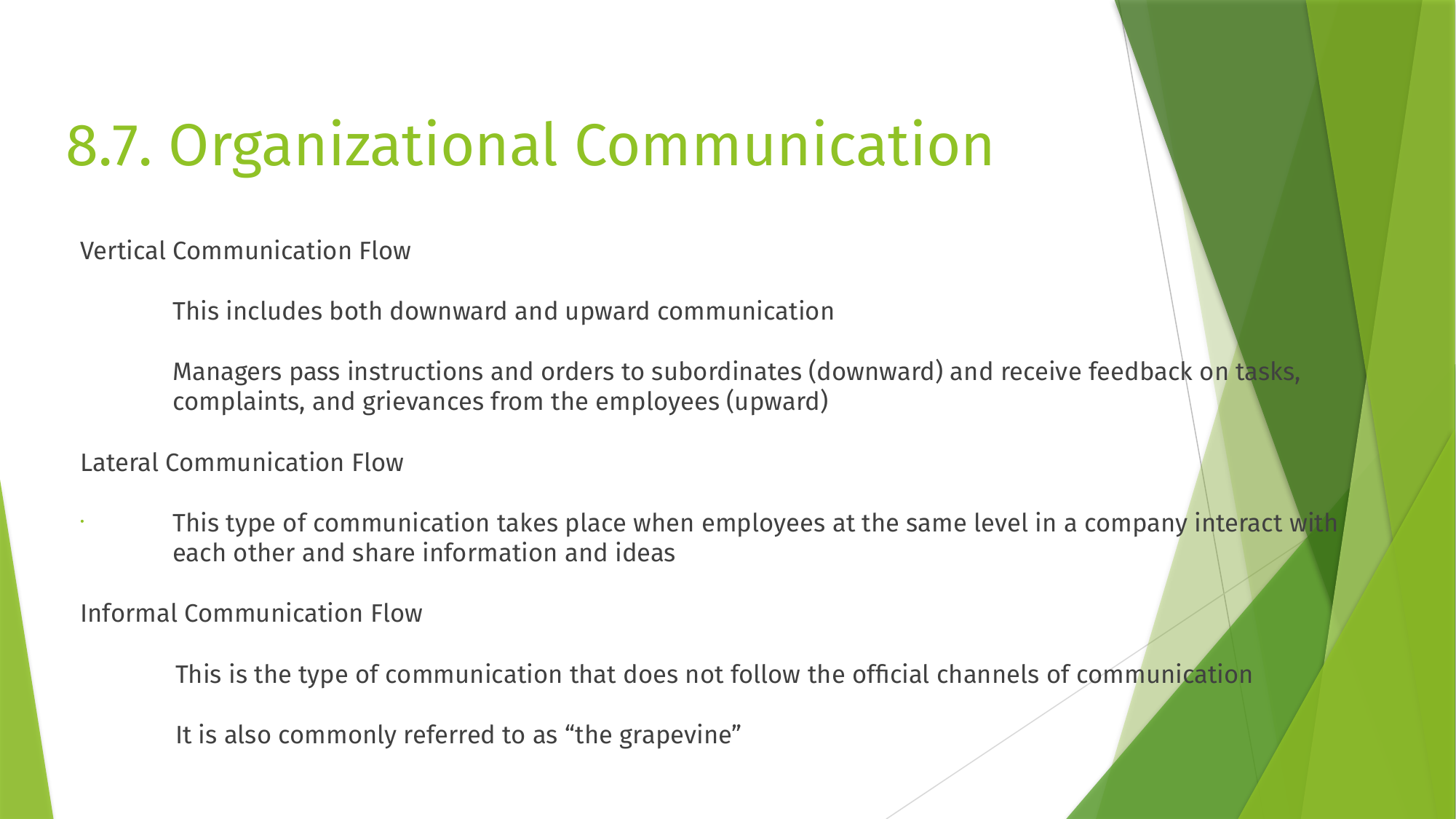

# 8.7. Organizational Communication
Vertical Communication Flow

	This includes both downward and upward communication

	Managers pass instructions and orders to subordinates (downward) and receive feedback on tasks, complaints, and grievances from the employees (upward)

Lateral Communication Flow

This type of communication takes place when employees at the same level in a company interact with each other and share information and ideas

Informal Communication Flow

	This is the type of communication that does not follow the official channels of communication

	It is also commonly referred to as “the grapevine”